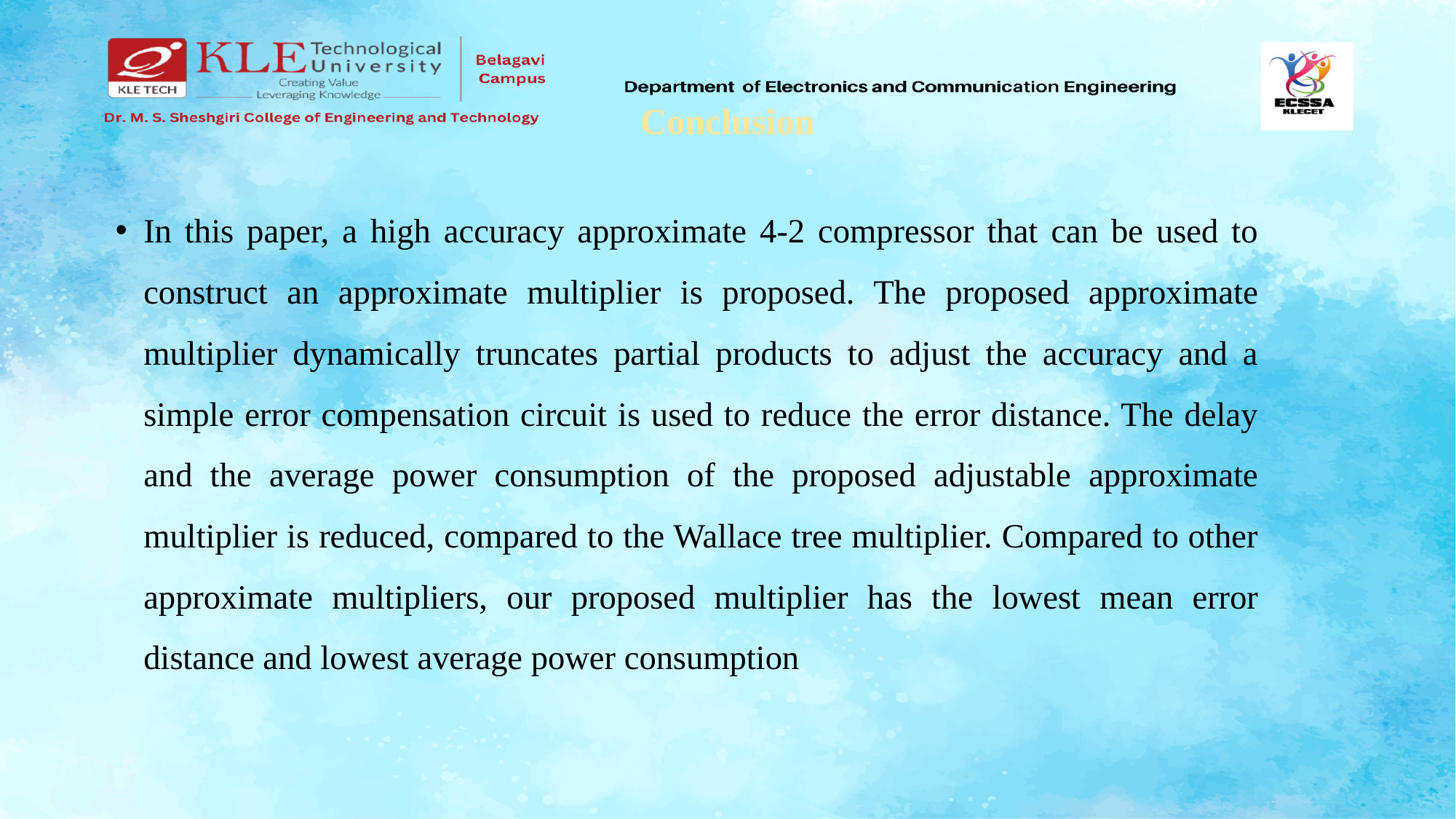

# Conclusion
In this paper, a high accuracy approximate 4-2 compressor that can be used to construct an approximate multiplier is proposed. The proposed approximate multiplier dynamically truncates partial products to adjust the accuracy and a simple error compensation circuit is used to reduce the error distance. The delay and the average power consumption of the proposed adjustable approximate multiplier is reduced, compared to the Wallace tree multiplier. Compared to other approximate multipliers, our proposed multiplier has the lowest mean error distance and lowest average power consumption